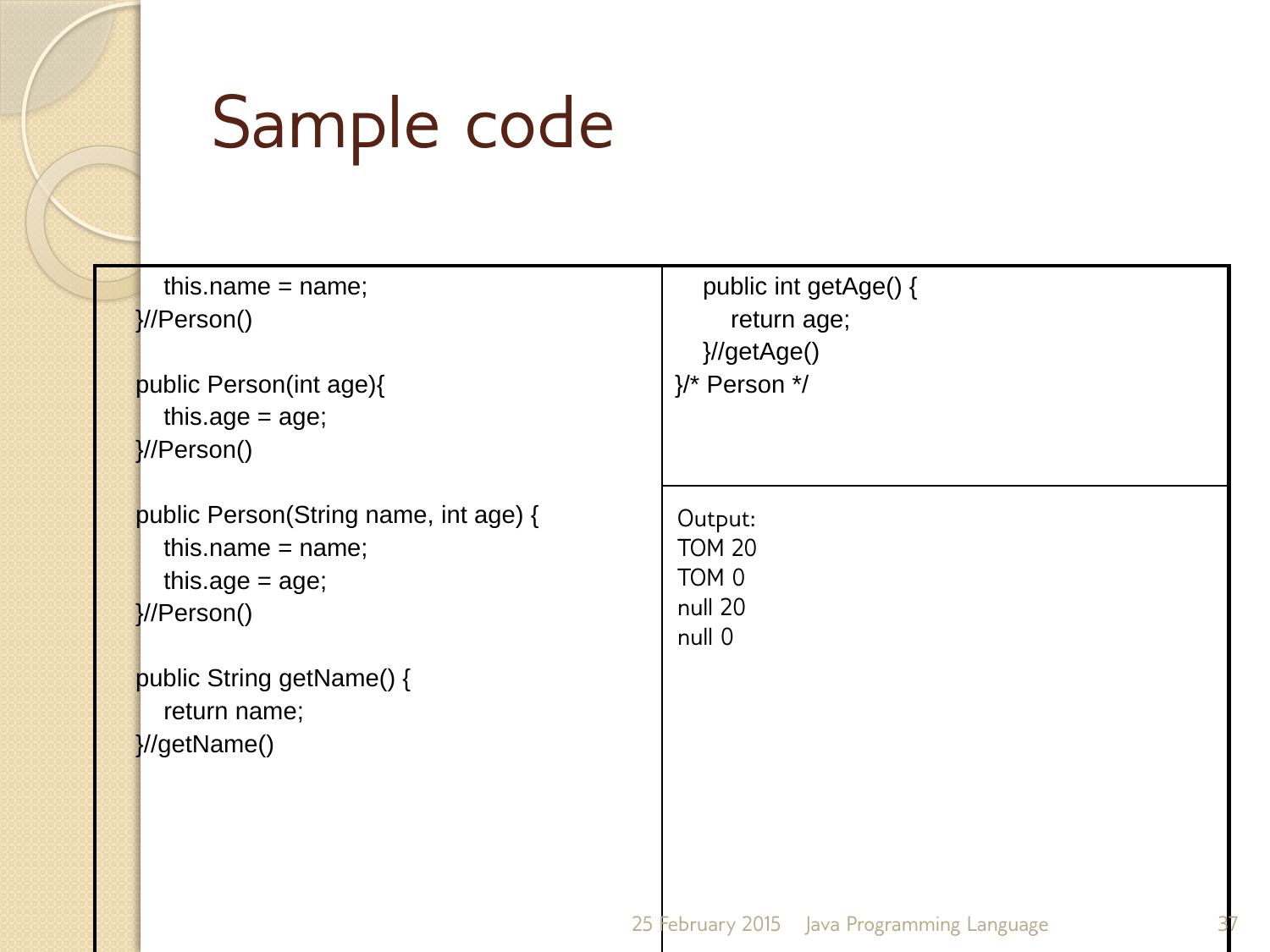

# Sample code
| this.name = name; }//Person() public Person(int age){ this.age = age; }//Person() public Person(String name, int age) { this.name = name; this.age = age; }//Person() public String getName() { return name; }//getName() | public int getAge() { return age; }//getAge() }/\* Person \*/ |
| --- | --- |
|  |  |
Output:
TOM 20
TOM 0
null 20
null 0
25 February 2015
Java Programming Language
37